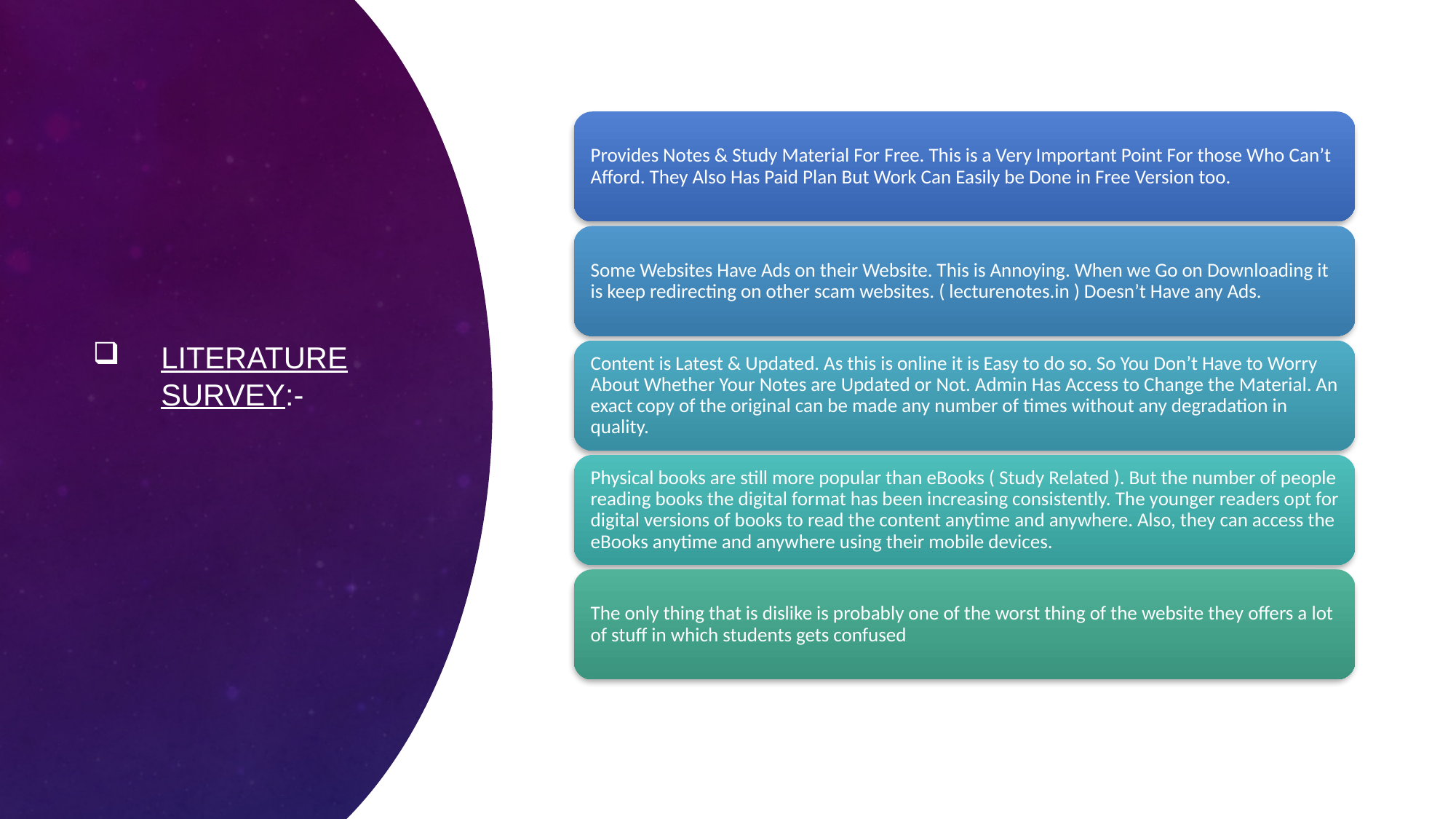

# Literature survey:-
Provides Notes & Study Material For Free. This is a Very Important Point For those Who Can’t Afford. They Also Has Paid Plan But Work Can Easily be Done in Free Version too.
Some Websites Have Ads on their Website. This is Annoying. When we Go on Downloading it is keep redirecting on other scam websites. ( lecturenotes.in ) Doesn’t Have any Ads.
Content is Latest & Updated. As this is online it is Easy to do so. So You Don’t Have to Worry About Whether Your Notes are Updated or Not. Admin Has Access to Change the Material. An exact copy of the original can be made any number of times without any degradation in quality.
Physical books are still more popular than eBooks ( Study Related ). But the number of people reading books the digital format has been increasing consistently. The younger readers opt for digital versions of books to read the content anytime and anywhere. Also, they can access the eBooks anytime and anywhere using their mobile devices.
The only thing that is dislike is probably one of the worst thing of the website they offers a lot of stuff in which students gets confused